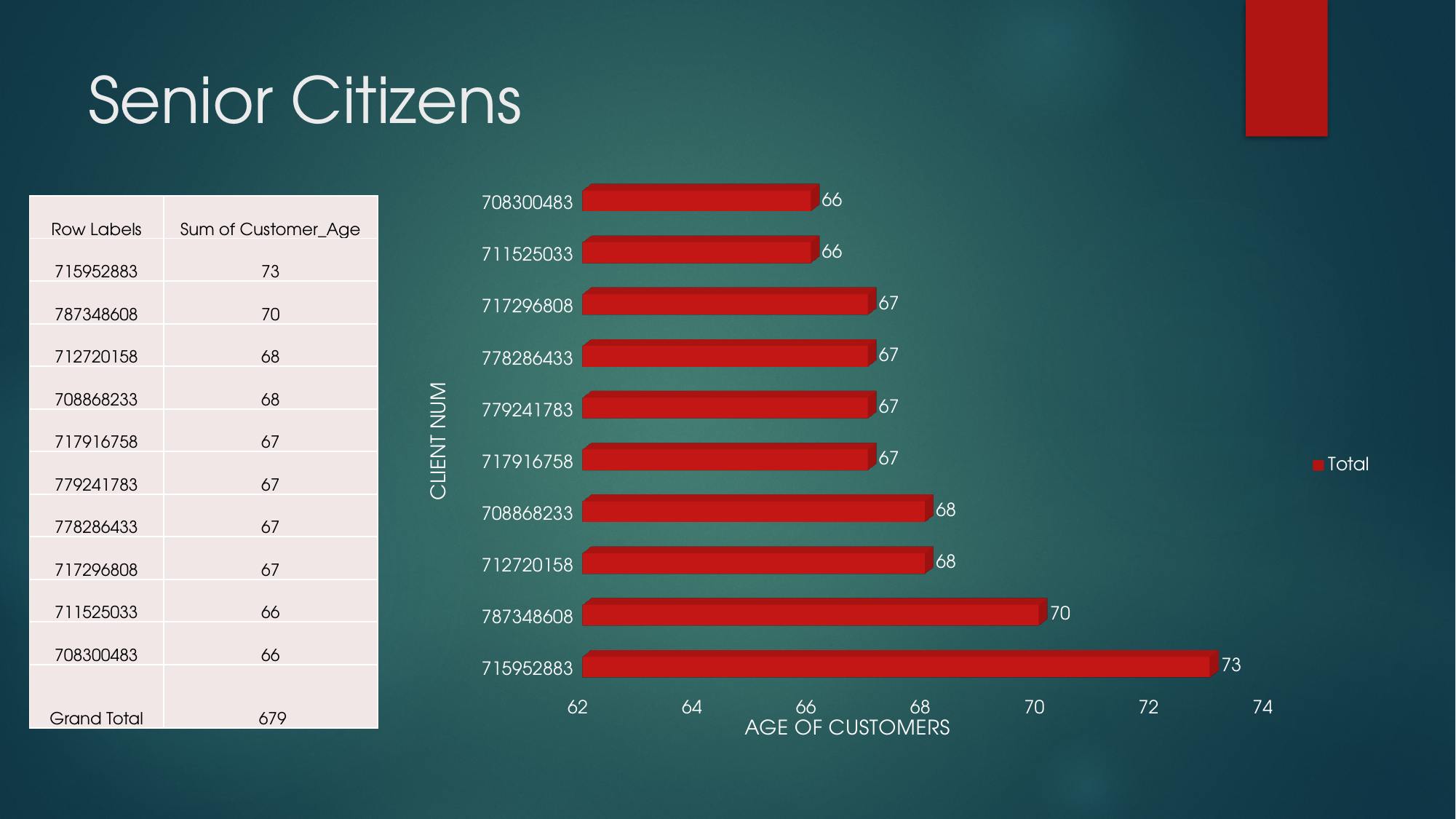

# Senior Citizens

[unsupported chart]

| Row Labels | Sum of Customer\_Age |
| --- | --- |
| 715952883 | 73 |
| 787348608 | 70 |
| 712720158 | 68 |
| 708868233 | 68 |
| 717916758 | 67 |
| 779241783 | 67 |
| 778286433 | 67 |
| 717296808 | 67 |
| 711525033 | 66 |
| 708300483 | 66 |
| Grand Total | 679 |